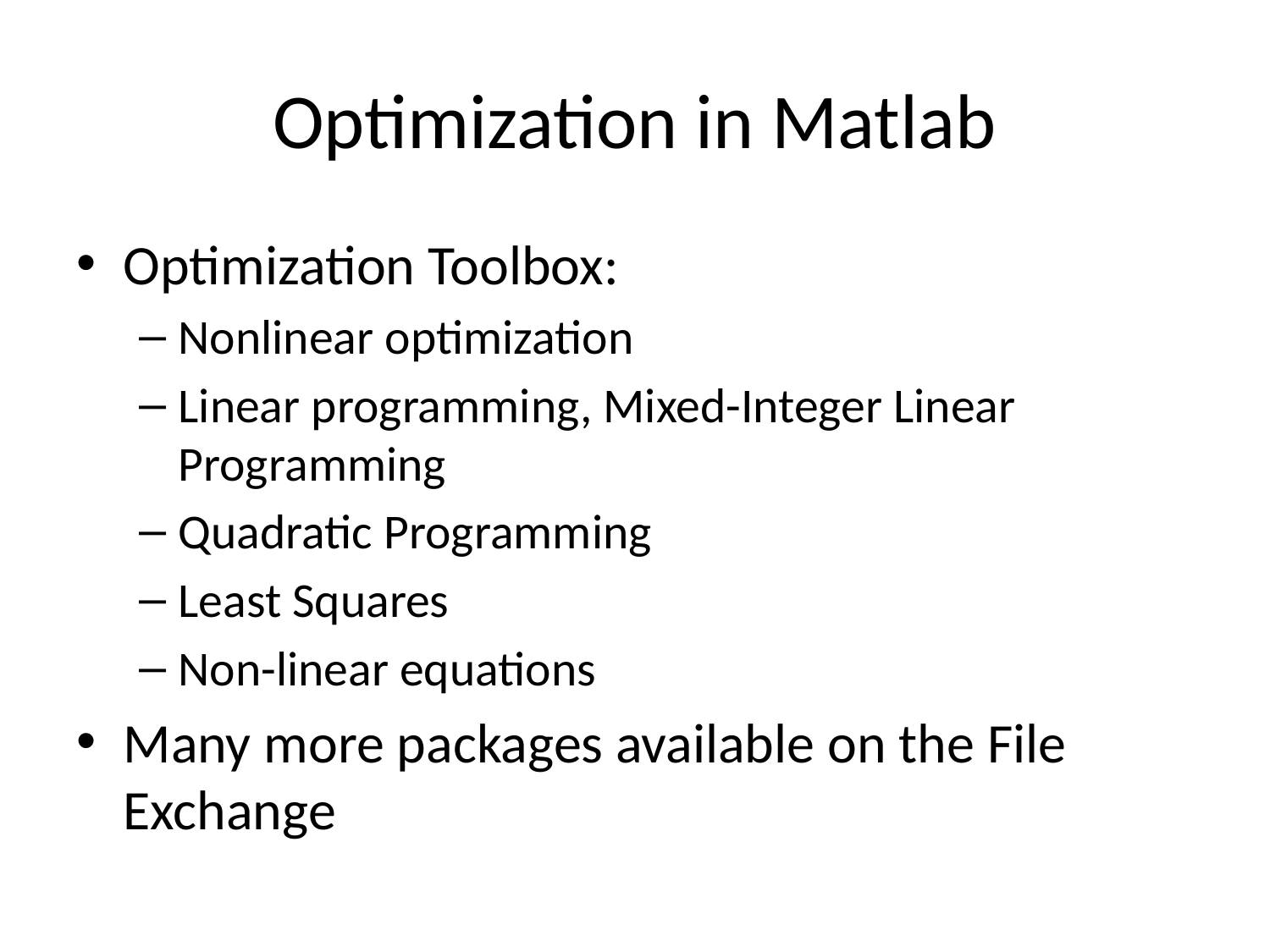

# Optimization in Matlab
Optimization Toolbox:
Nonlinear optimization
Linear programming, Mixed-Integer Linear Programming
Quadratic Programming
Least Squares
Non-linear equations
Many more packages available on the File Exchange